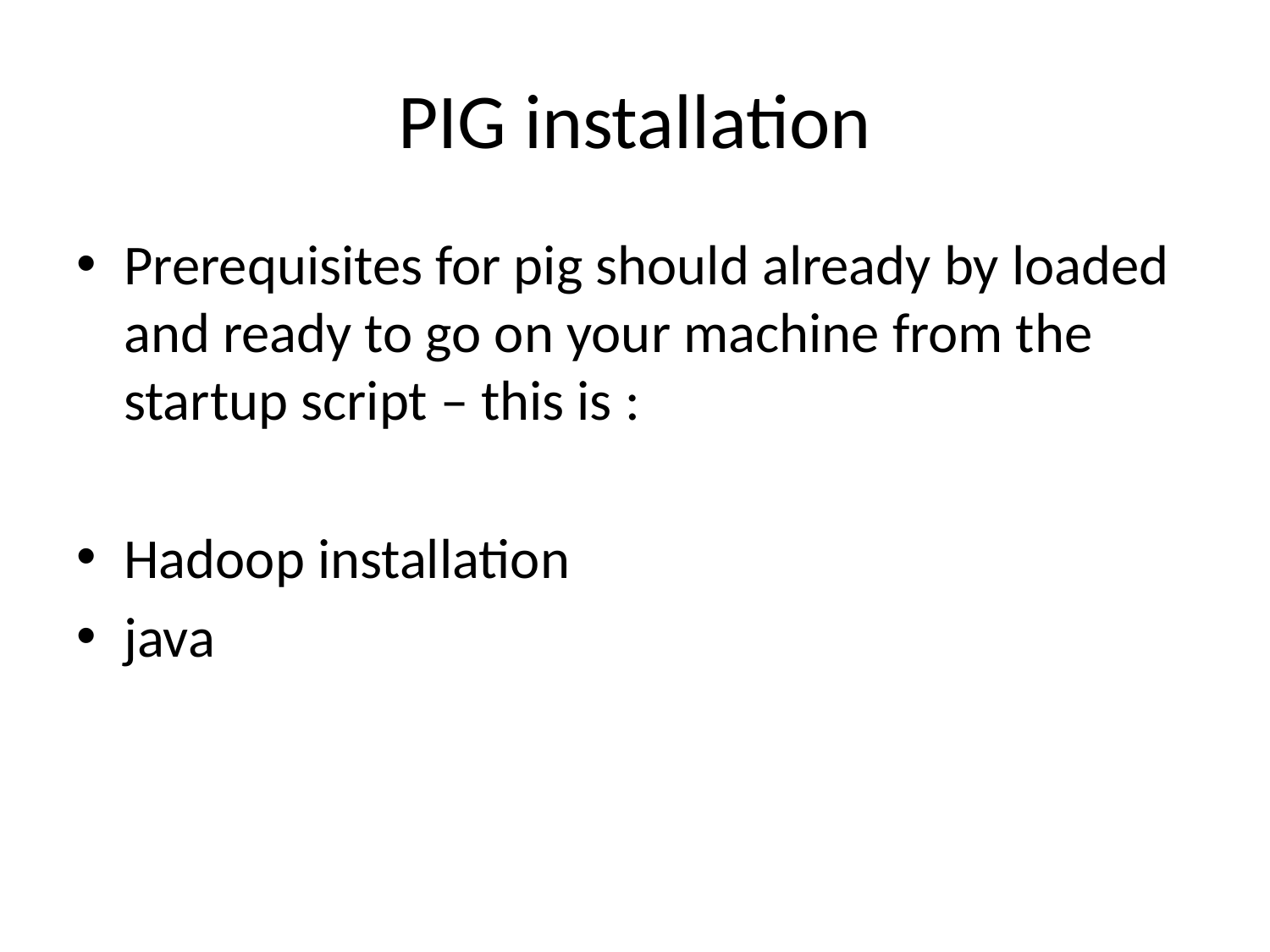

# PIG installation
Prerequisites for pig should already by loaded and ready to go on your machine from the startup script – this is :

Hadoop installation
java